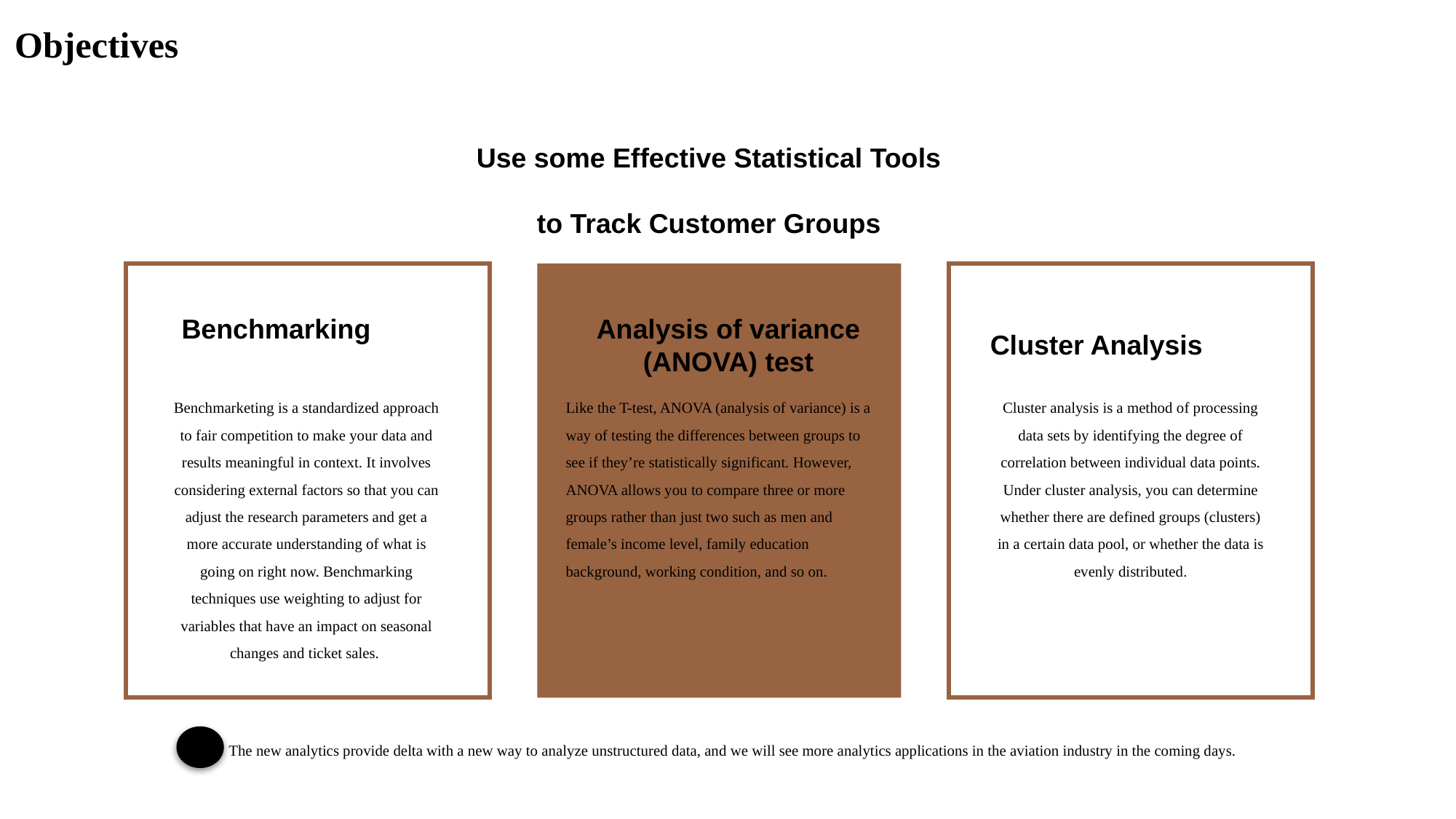

Objectives
Use some Effective Statistical Tools to Track Customer Groups

Benchmarking
Analysis of variance (ANOVA) test
Cluster Analysis
Benchmarketing is a standardized approach to fair competition to make your data and results meaningful in context. It involves considering external factors so that you can adjust the research parameters and get a more accurate understanding of what is going on right now. Benchmarking techniques use weighting to adjust for variables that have an impact on seasonal changes and ticket sales.
Like the T-test, ANOVA (analysis of variance) is a way of testing the differences between groups to see if they’re statistically significant. However, ANOVA allows you to compare three or more groups rather than just two such as men and female’s income level, family education background, working condition, and so on.
Cluster analysis is a method of processing data sets by identifying the degree of correlation between individual data points. Under cluster analysis, you can determine whether there are defined groups (clusters) in a certain data pool, or whether the data is evenly distributed.

The new analytics provide delta with a new way to analyze unstructured data, and we will see more analytics applications in the aviation industry in the coming days.